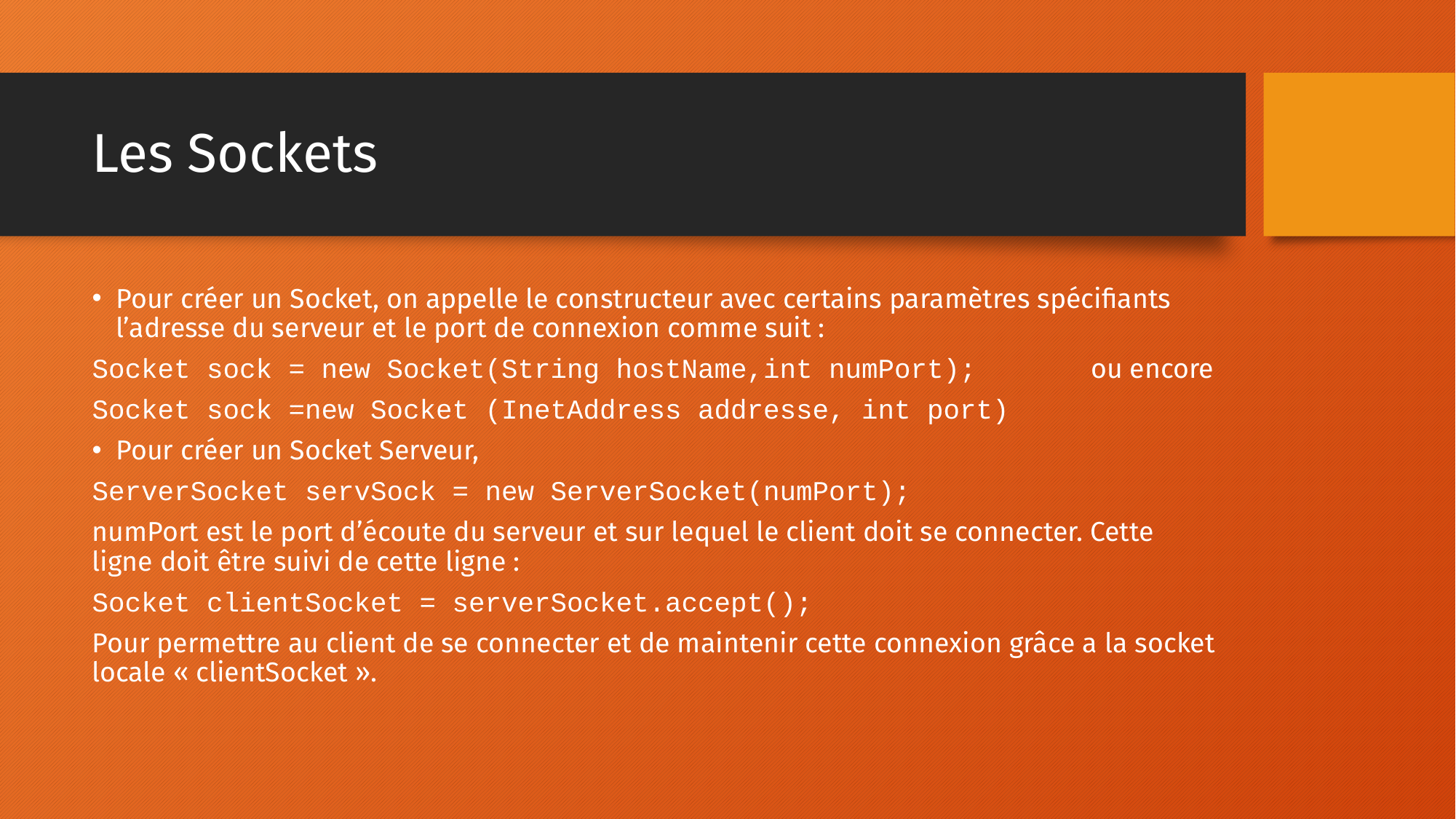

# Les Sockets
Pour créer un Socket, on appelle le constructeur avec certains paramètres spécifiants l’adresse du serveur et le port de connexion comme suit :
Socket sock = new Socket(String hostName,int numPort);       ou encore
Socket sock =new Socket (InetAddress addresse, int port)
Pour créer un Socket Serveur,
ServerSocket servSock = new ServerSocket(numPort);
numPort est le port d’écoute du serveur et sur lequel le client doit se connecter. Cette ligne doit être suivi de cette ligne :
Socket clientSocket = serverSocket.accept();
Pour permettre au client de se connecter et de maintenir cette connexion grâce a la socket locale « clientSocket ».